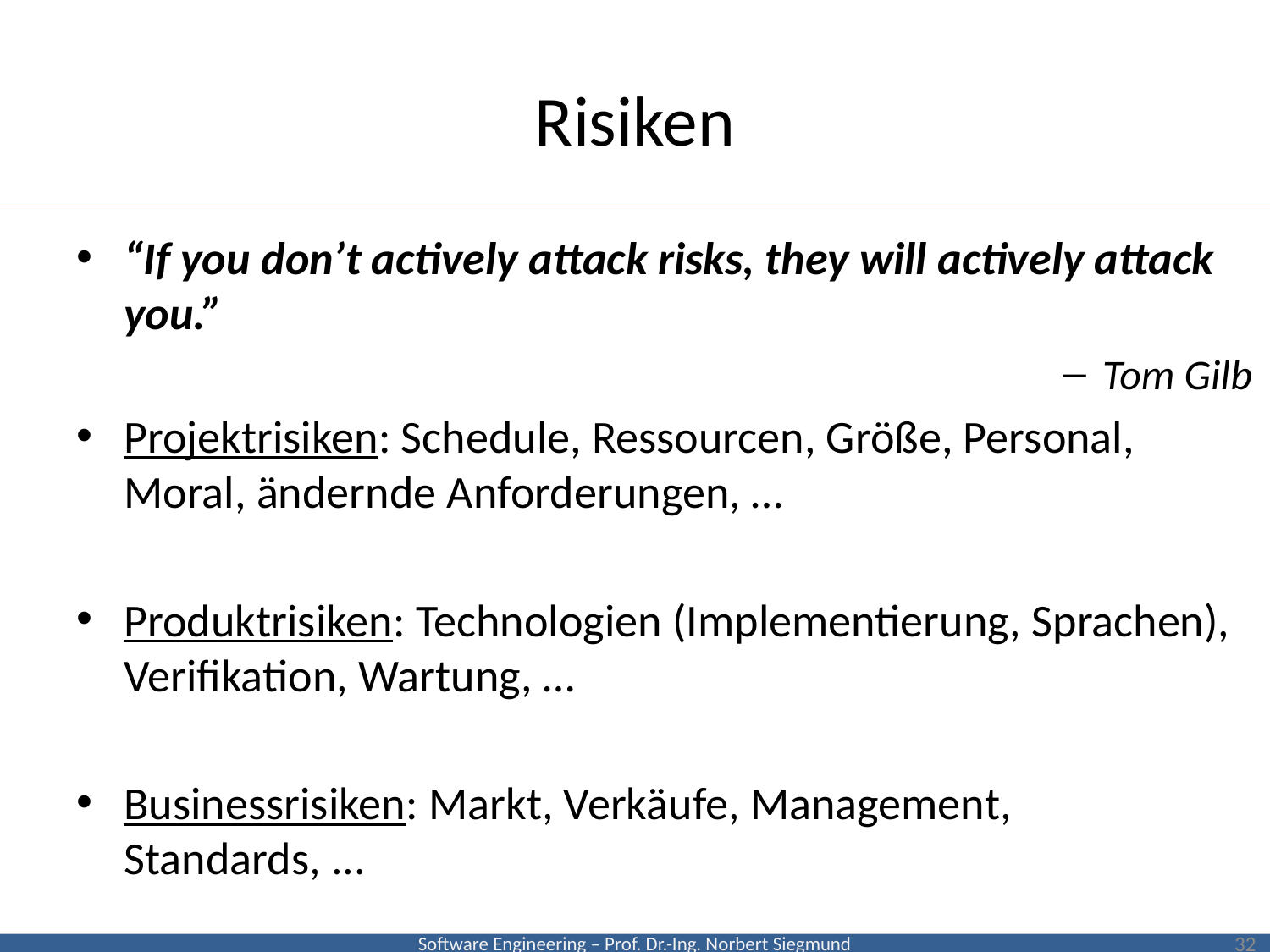

# Risiken
“If you don’t actively attack risks, they will actively attack you.”
Tom Gilb
Projektrisiken: Schedule, Ressourcen, Größe, Personal, Moral, ändernde Anforderungen, …

Produktrisiken: Technologien (Implementierung, Sprachen), Verifikation, Wartung, …

Businessrisiken: Markt, Verkäufe, Management, Standards, ...
32